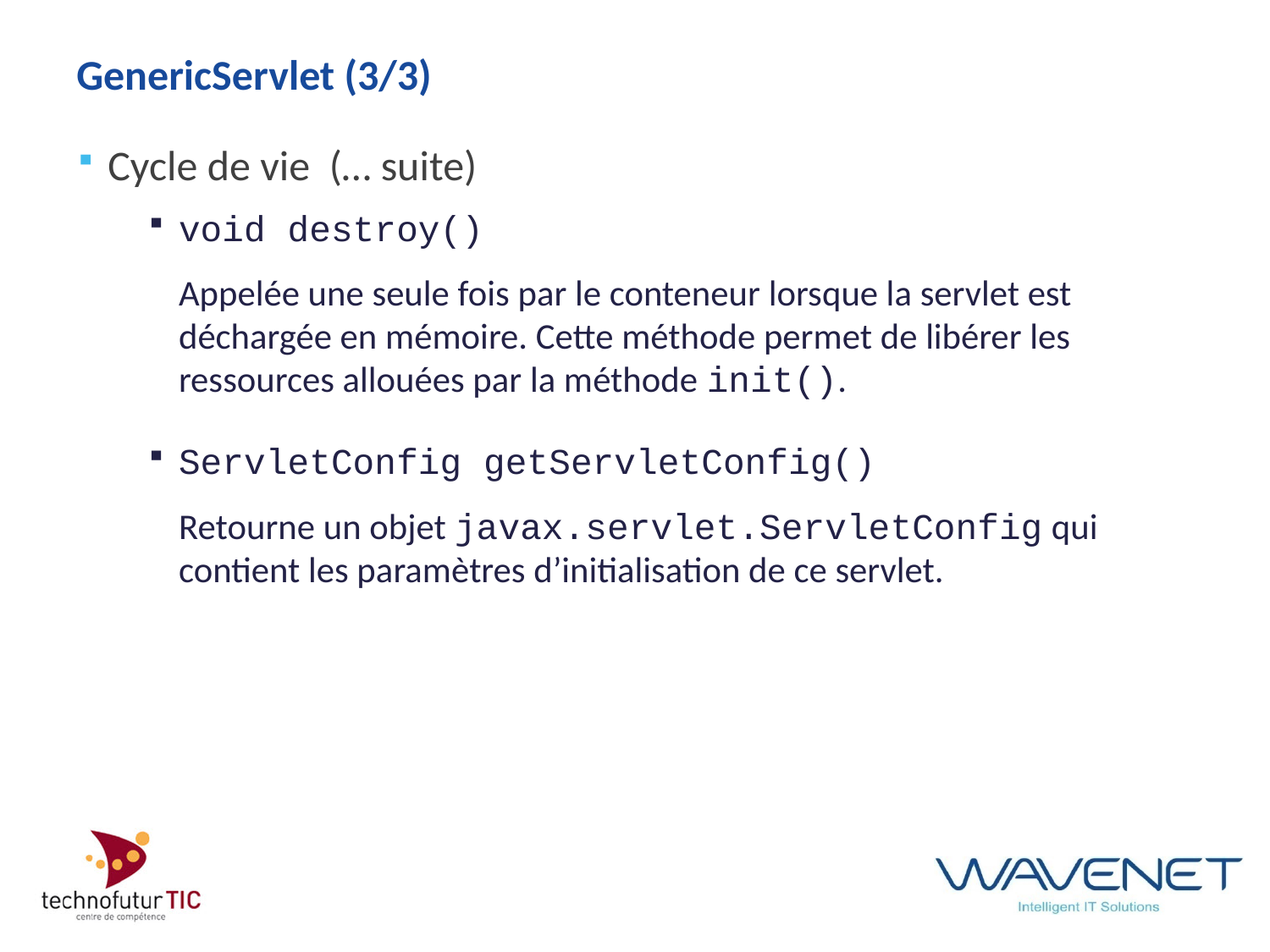

# GenericServlet (3/3)
Cycle de vie  (… suite)
void destroy()
	Appelée une seule fois par le conteneur lorsque la servlet est déchargée en mémoire. Cette méthode permet de libérer les ressources allouées par la méthode init().
ServletConfig getServletConfig()
	Retourne un objet javax.servlet.ServletConfig qui contient les paramètres d’initialisation de ce servlet.